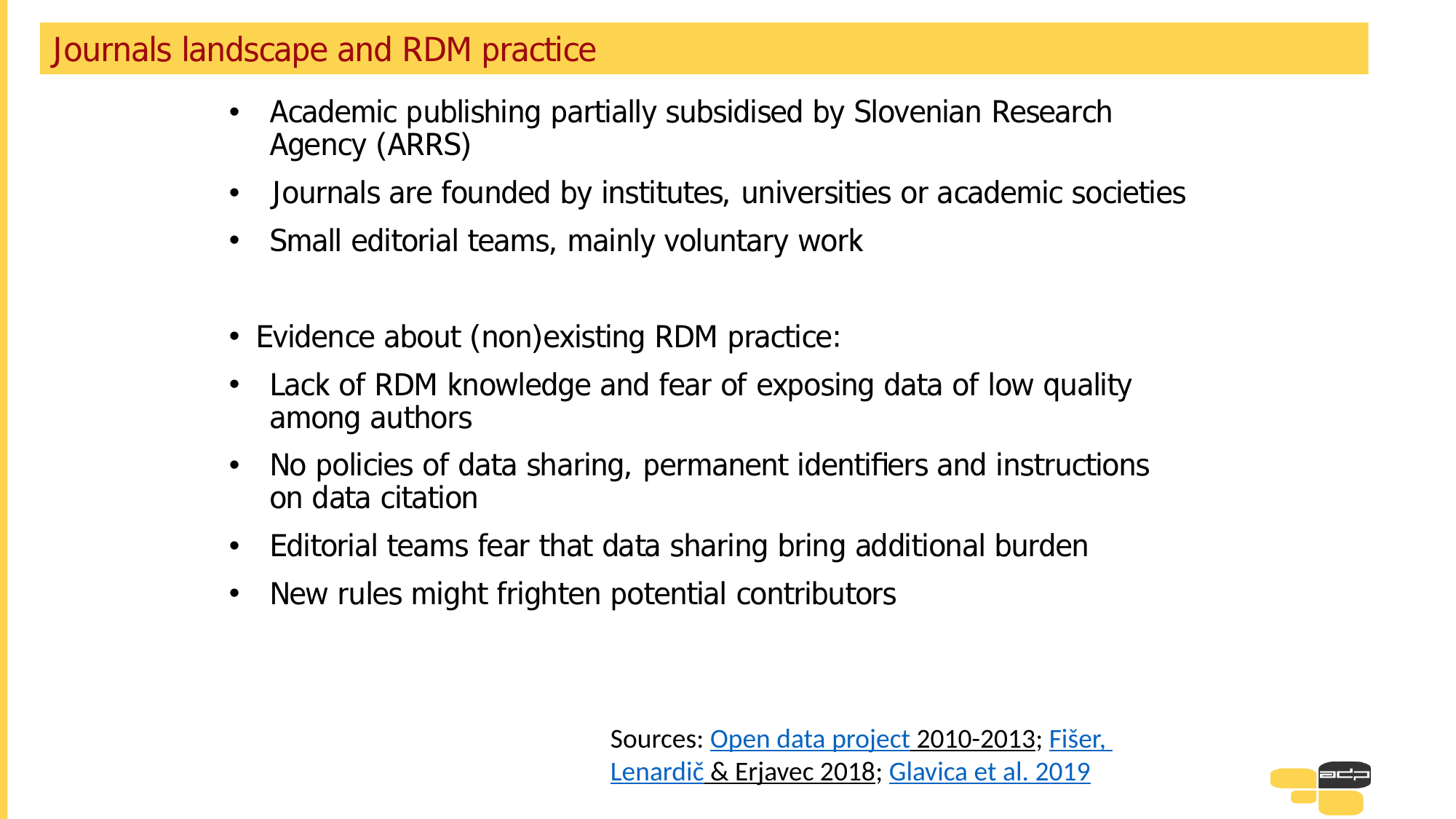

# Journals landscape and RDM practice
Academic publishing partially subsidised by Slovenian Research Agency (ARRS)
Journals are founded by institutes, universities or academic societies
Small editorial teams, mainly voluntary work

Evidence about (non)existing RDM practice:
Lack of RDM knowledge and fear of exposing data of low quality among authors
No policies of data sharing, permanent identifiers and instructions on data citation
Editorial teams fear that data sharing bring additional burden
New rules might frighten potential contributors
Sources: Open data project 2010-2013; Fišer, Lenardič & Erjavec 2018; Glavica et al. 2019